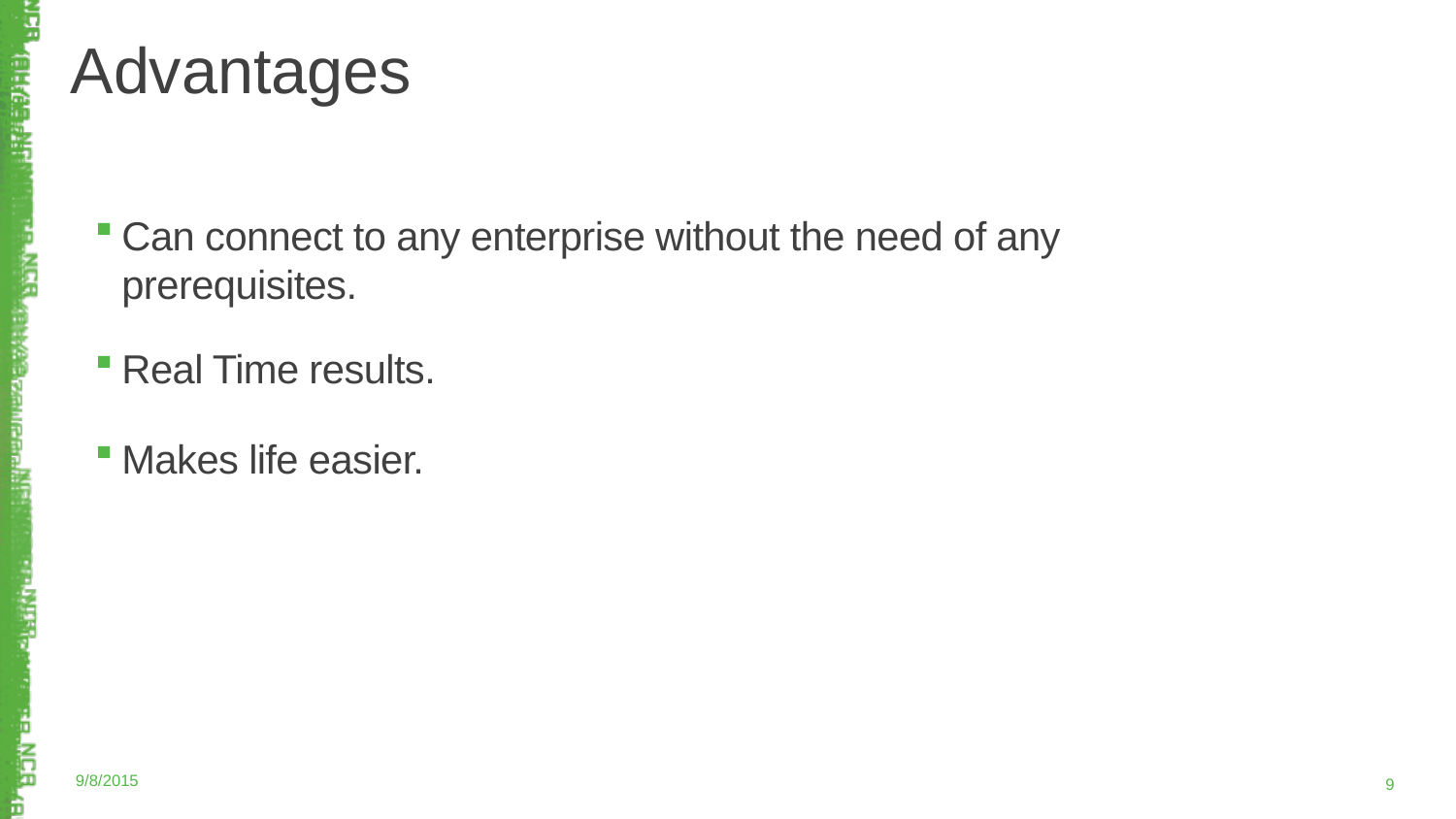

# Advantages
Can connect to any enterprise without the need of any prerequisites.

Real Time results.

Makes life easier.

9/8/2015

9